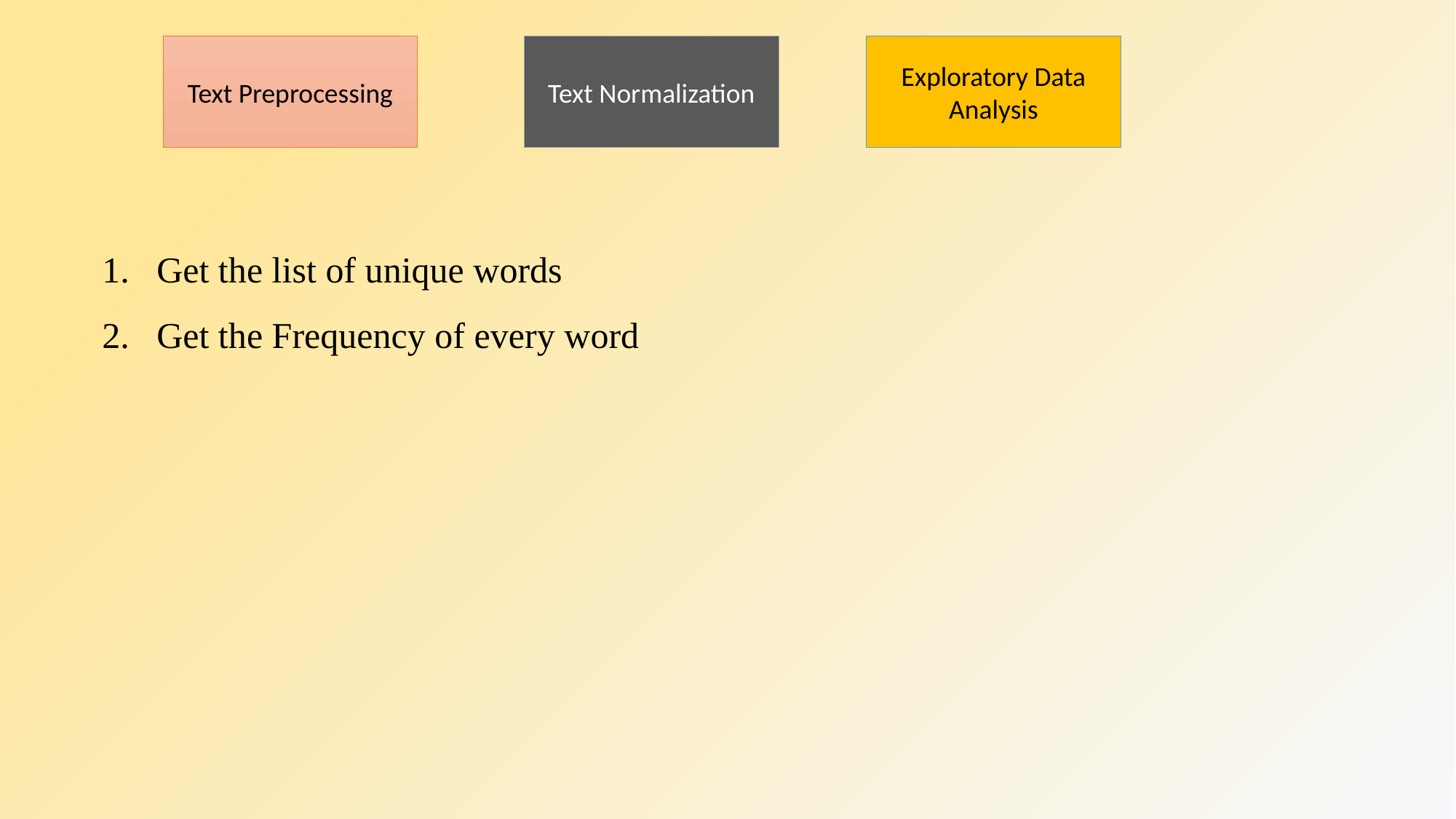

Text Preprocessing
Text Normalization
Exploratory Data Analysis
Get the list of unique words
Get the Frequency of every word